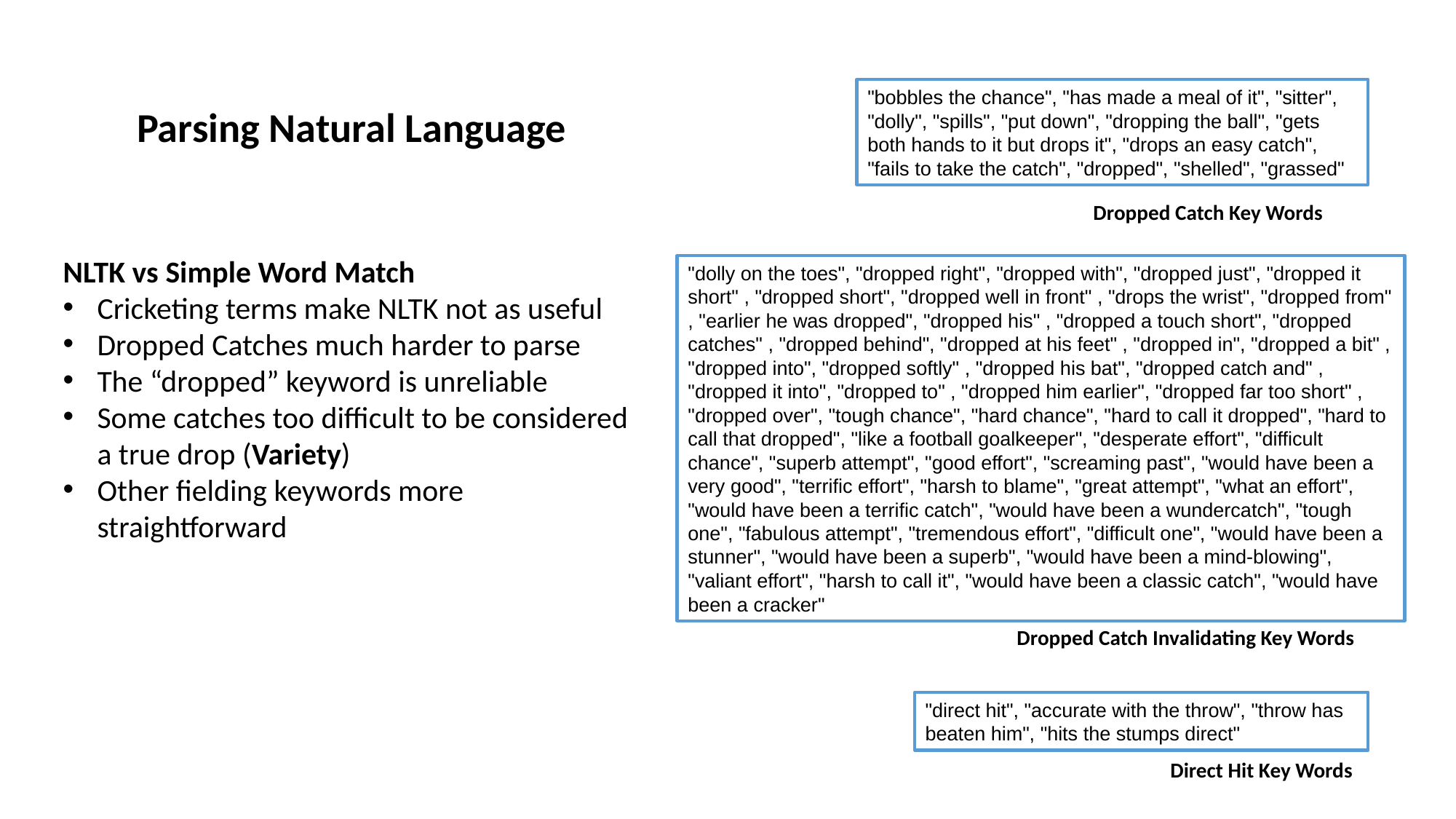

# Parsing Natural Language
"bobbles the chance", "has made a meal of it", "sitter", "dolly", "spills", "put down", "dropping the ball", "gets both hands to it but drops it", "drops an easy catch", "fails to take the catch", "dropped", "shelled", "grassed"
Dropped Catch Key Words

NLTK vs Simple Word Match
Cricketing terms make NLTK not as useful
Dropped Catches much harder to parse
The “dropped” keyword is unreliable
Some catches too difficult to be considered a true drop (Variety)
Other fielding keywords more straightforward

"dolly on the toes", "dropped right", "dropped with", "dropped just", "dropped it short" , "dropped short", "dropped well in front" , "drops the wrist", "dropped from" , "earlier he was dropped", "dropped his" , "dropped a touch short", "dropped catches" , "dropped behind", "dropped at his feet" , "dropped in", "dropped a bit" , "dropped into", "dropped softly" , "dropped his bat", "dropped catch and" , "dropped it into", "dropped to" , "dropped him earlier", "dropped far too short" , "dropped over", "tough chance", "hard chance", "hard to call it dropped", "hard to call that dropped", "like a football goalkeeper", "desperate effort", "difficult chance", "superb attempt", "good effort", "screaming past", "would have been a very good", "terrific effort", "harsh to blame", "great attempt", "what an effort", "would have been a terrific catch", "would have been a wundercatch", "tough one", "fabulous attempt", "tremendous effort", "difficult one", "would have been a stunner", "would have been a superb", "would have been a mind-blowing", "valiant effort", "harsh to call it", "would have been a classic catch", "would have been a cracker"
Dropped Catch Invalidating Key Words
"direct hit", "accurate with the throw", "throw has beaten him", "hits the stumps direct"
Direct Hit Key Words